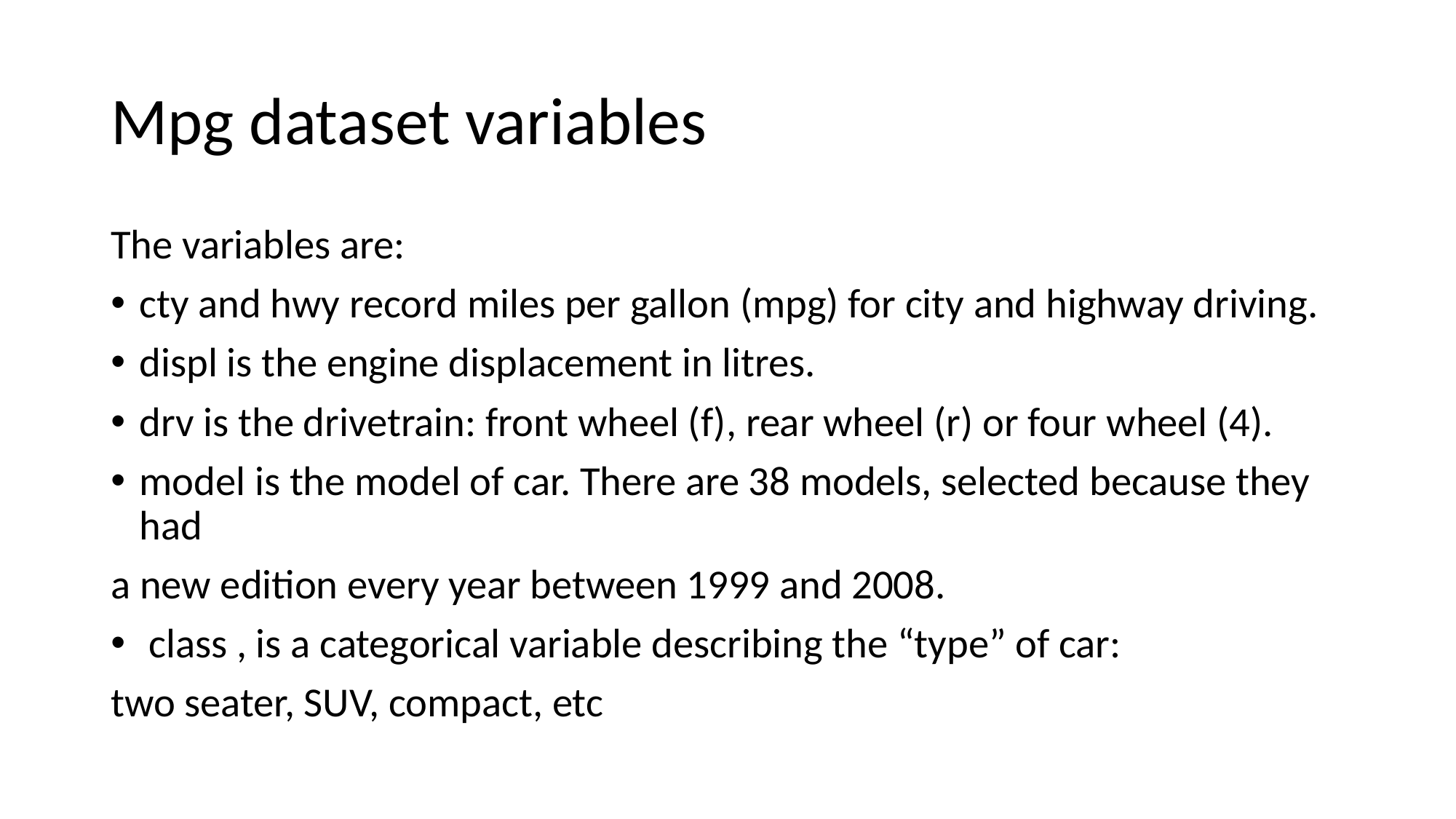

# Mpg dataset variables
The variables are:
cty and hwy record miles per gallon (mpg) for city and highway driving.
displ is the engine displacement in litres.
drv is the drivetrain: front wheel (f), rear wheel (r) or four wheel (4).
model is the model of car. There are 38 models, selected because they had
a new edition every year between 1999 and 2008.
 class , is a categorical variable describing the “type” of car:
two seater, SUV, compact, etc